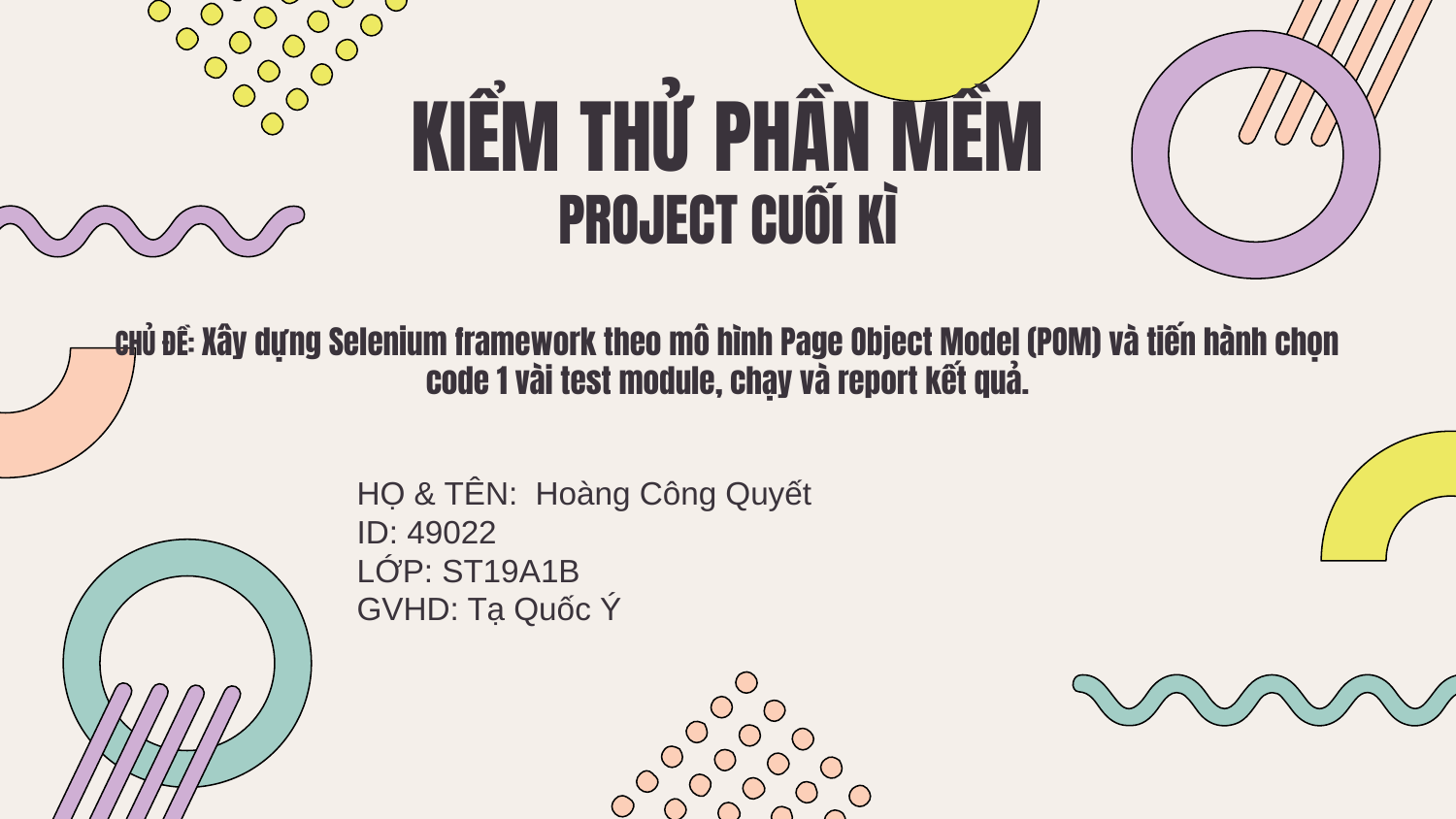

# KIỂM THỬ PHẦN MỀM PROJECT CUỐI KÌ CHỦ ĐỀ: Xây dựng Selenium framework theo mô hình Page Object Model (POM) và tiến hành chọn code 1 vài test module, chạy và report kết quả.
HỌ & TÊN:  Hoàng Công Quyết
ID: 49022
LỚP: ST19A1B
GVHD: Tạ Quốc Ý